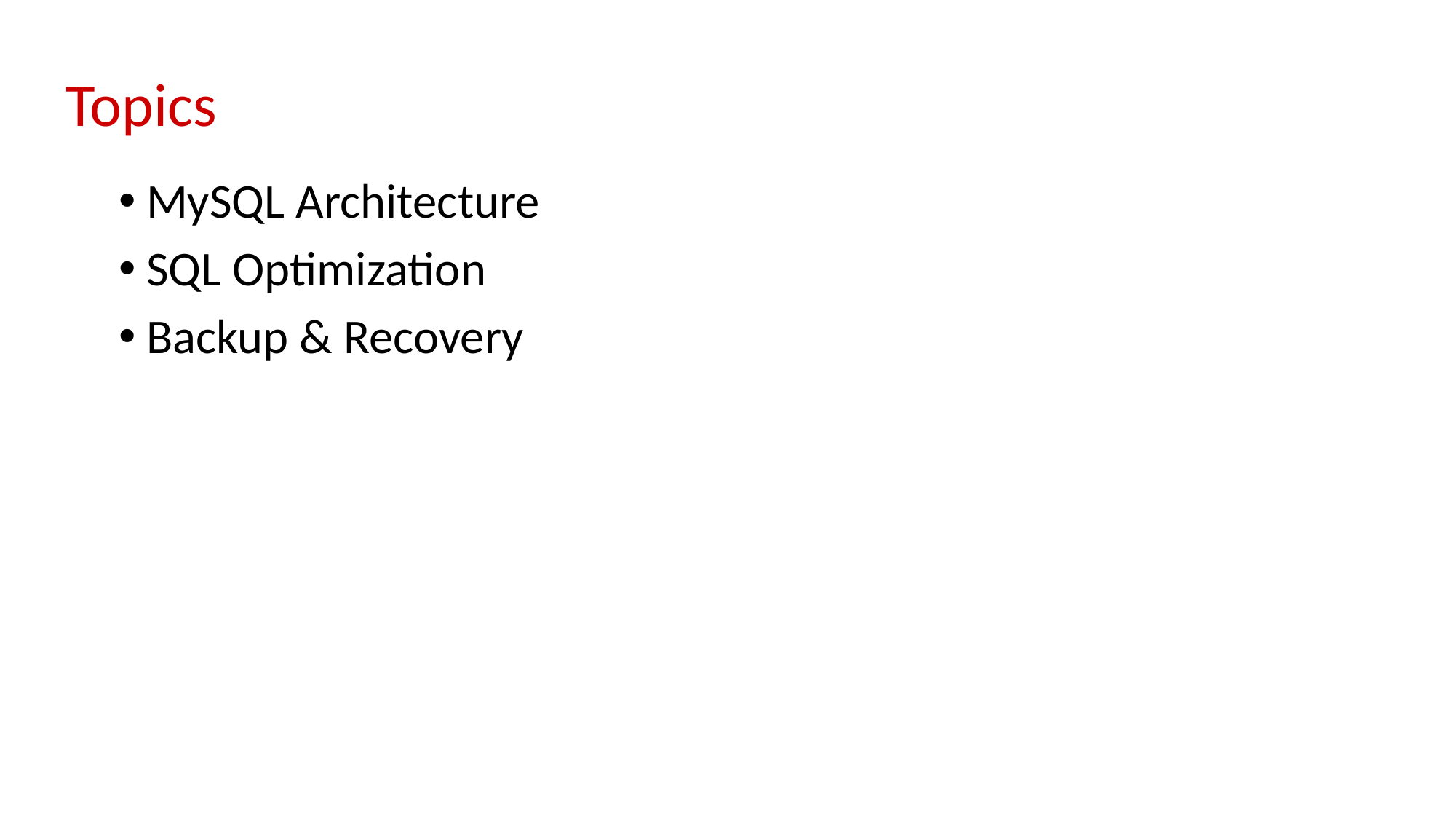

# Topics
MySQL Architecture
SQL Optimization
Backup & Recovery